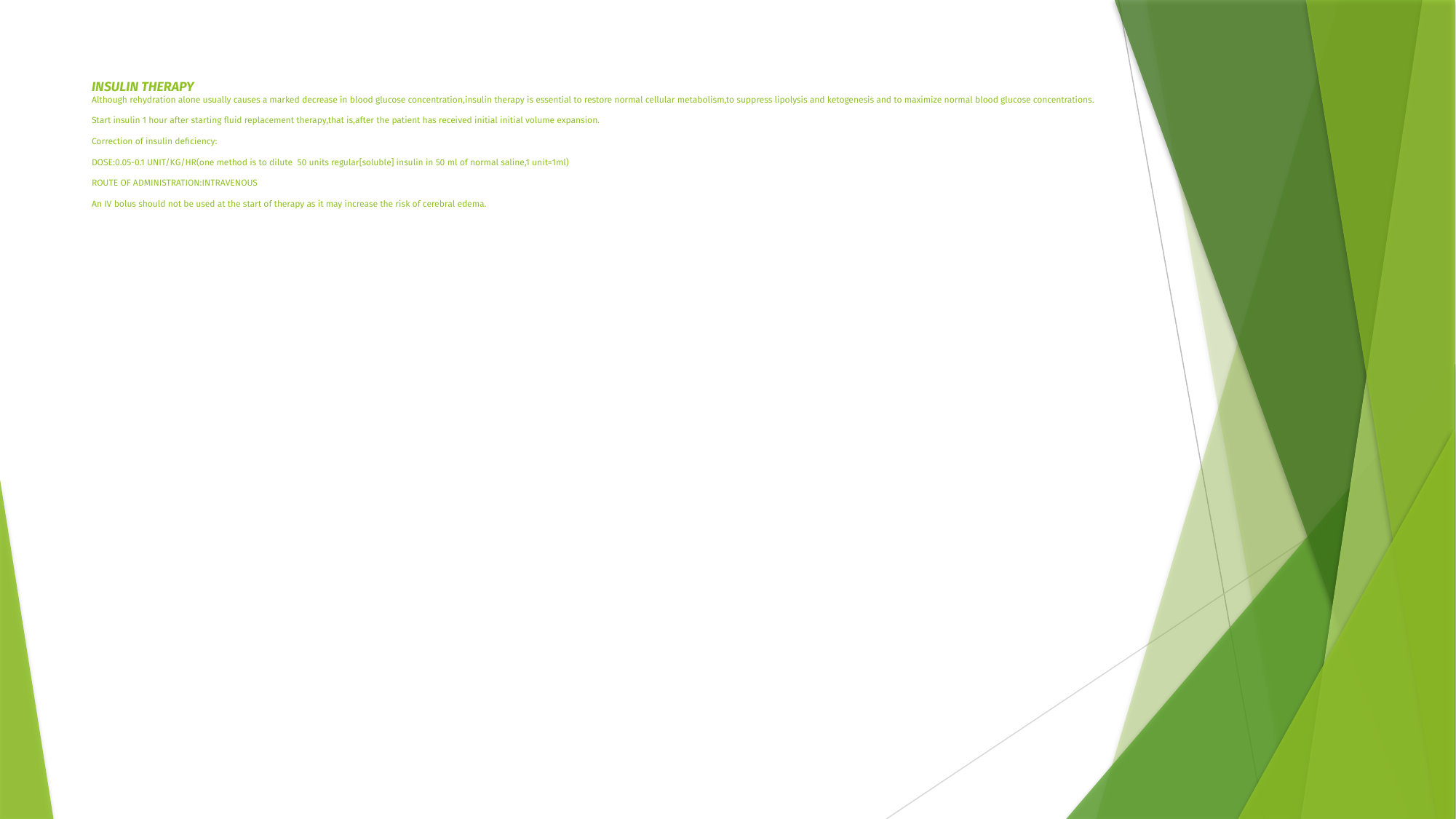

# INSULIN THERAPY Although rehydration alone usually causes a marked decrease in blood glucose concentration,insulin therapy is essential to restore normal cellular metabolism,to suppress lipolysis and ketogenesis and to maximize normal blood glucose concentrations. Start insulin 1 hour after starting fluid replacement therapy,that is,after the patient has received initial initial volume expansion. Correction of insulin deficiency: DOSE:0.05-0.1 UNIT/KG/HR(one method is to dilute  50 units regular[soluble] insulin in 50 ml of normal saline,1 unit=1ml) ROUTE OF ADMINISTRATION:INTRAVENOUS An IV bolus should not be used at the start of therapy as it may increase the risk of cerebral edema.